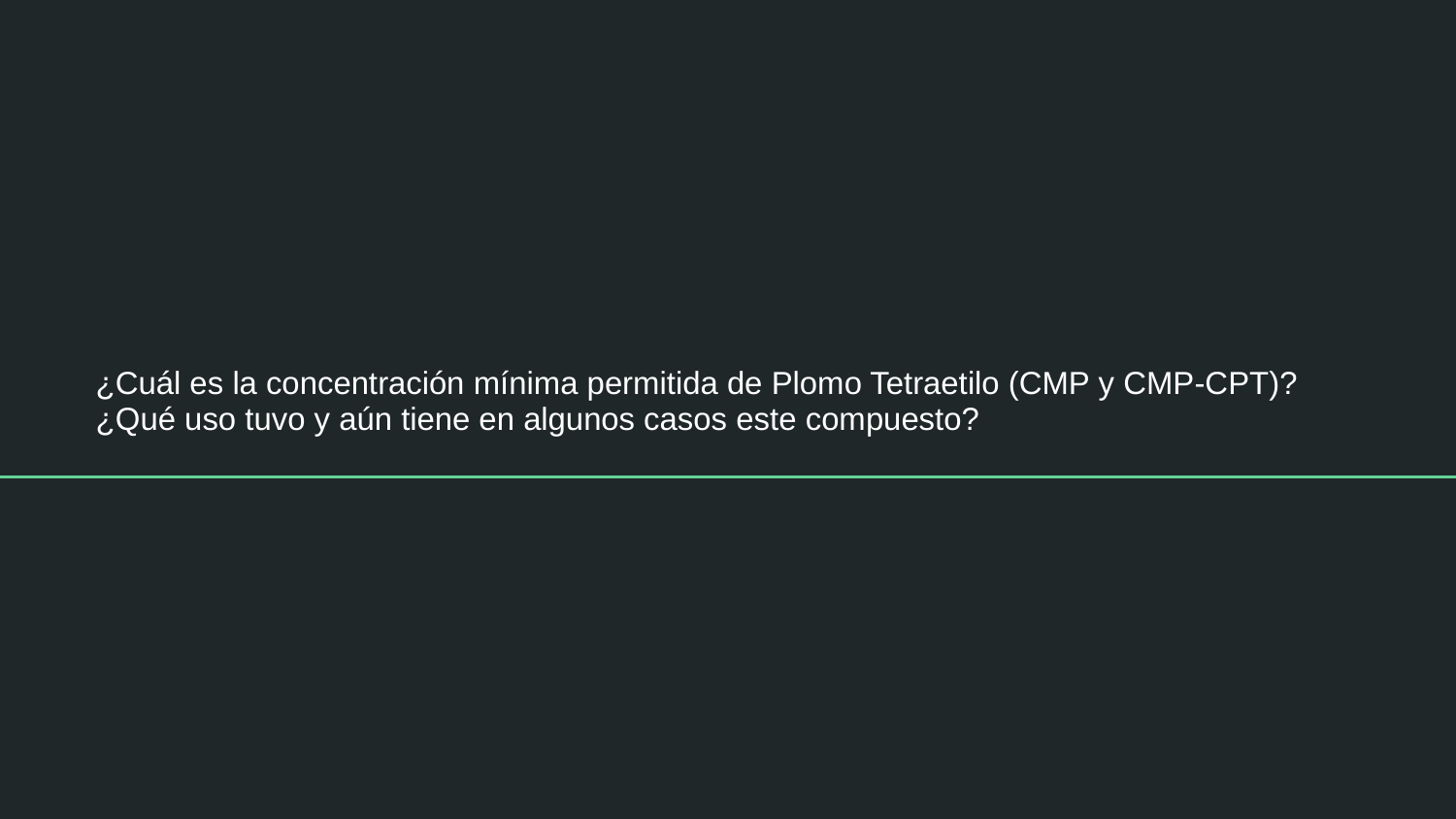

# ¿Cuál es la concentración mínima permitida de Plomo Tetraetilo (CMP y CMP-CPT)?
¿Qué uso tuvo y aún tiene en algunos casos este compuesto?